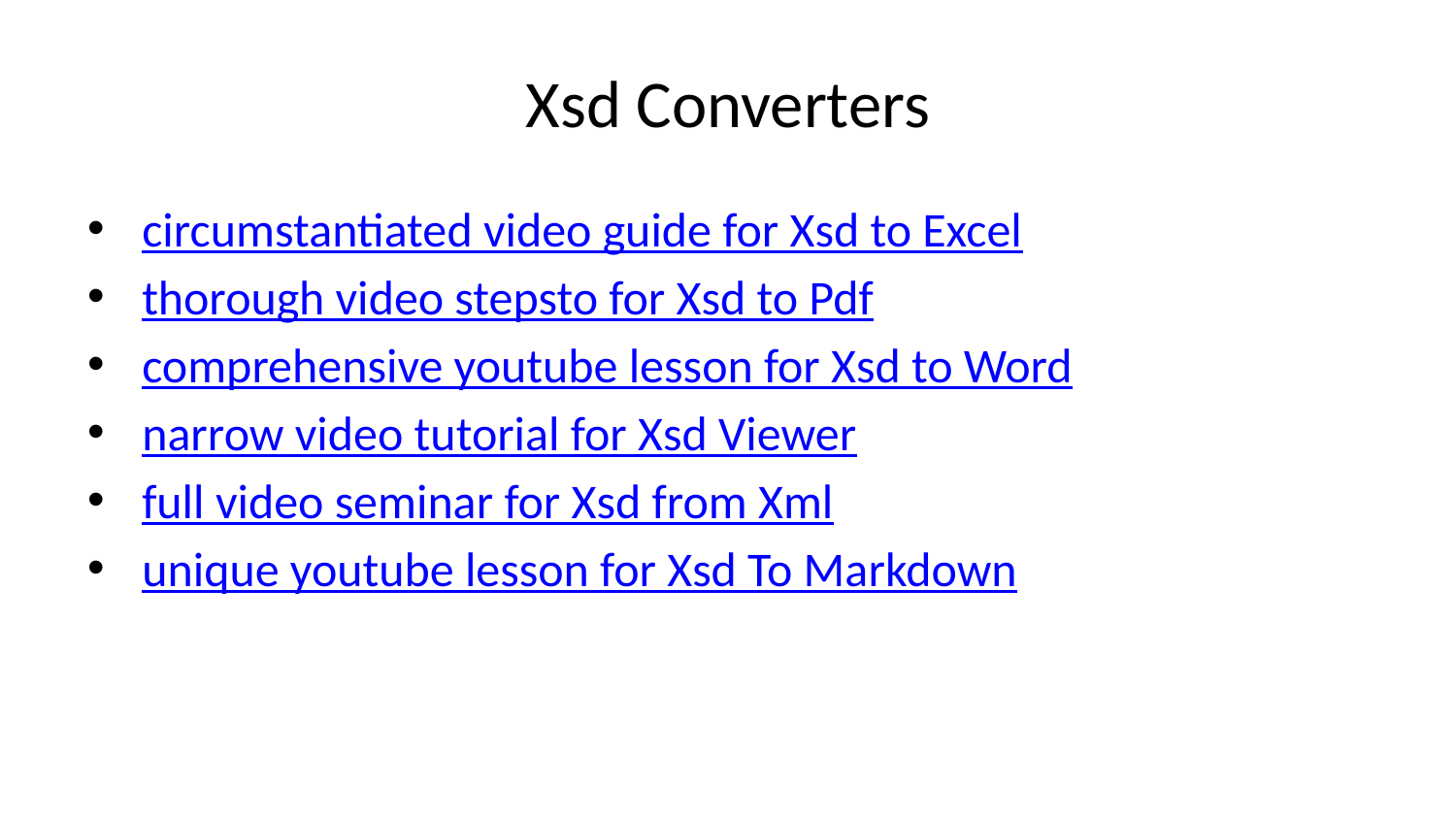

# Xsd Converters
circumstantiated video guide for Xsd to Excel
thorough video stepsto for Xsd to Pdf
comprehensive youtube lesson for Xsd to Word
narrow video tutorial for Xsd Viewer
full video seminar for Xsd from Xml
unique youtube lesson for Xsd To Markdown